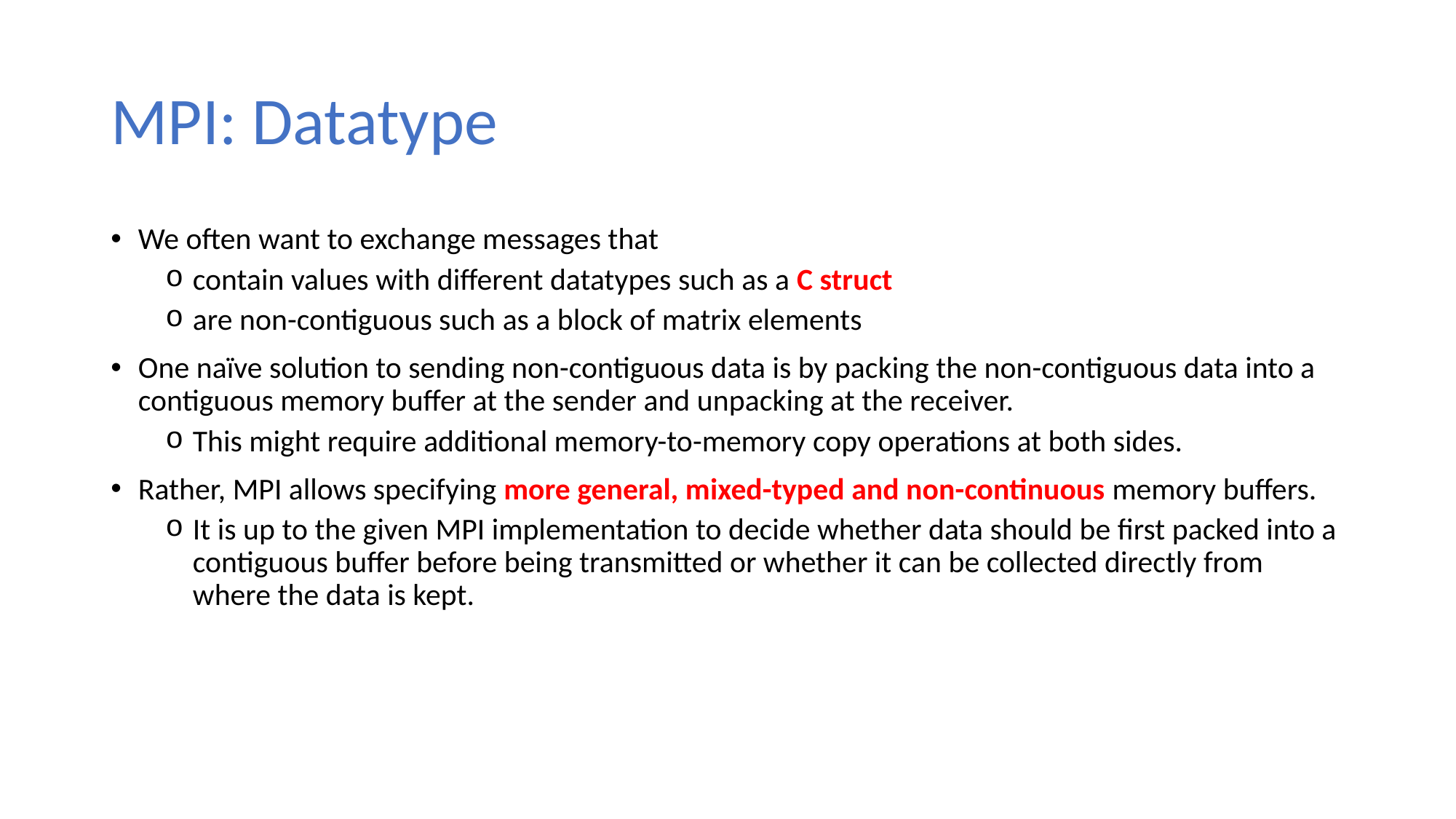

# MPI: Datatype
We often want to exchange messages that
contain values with different datatypes such as a C struct
are non-contiguous such as a block of matrix elements
One naïve solution to sending non-contiguous data is by packing the non-contiguous data into a contiguous memory buffer at the sender and unpacking at the receiver.
This might require additional memory-to-memory copy operations at both sides.
Rather, MPI allows specifying more general, mixed-typed and non-continuous memory buffers.
It is up to the given MPI implementation to decide whether data should be first packed into a contiguous buffer before being transmitted or whether it can be collected directly from where the data is kept.